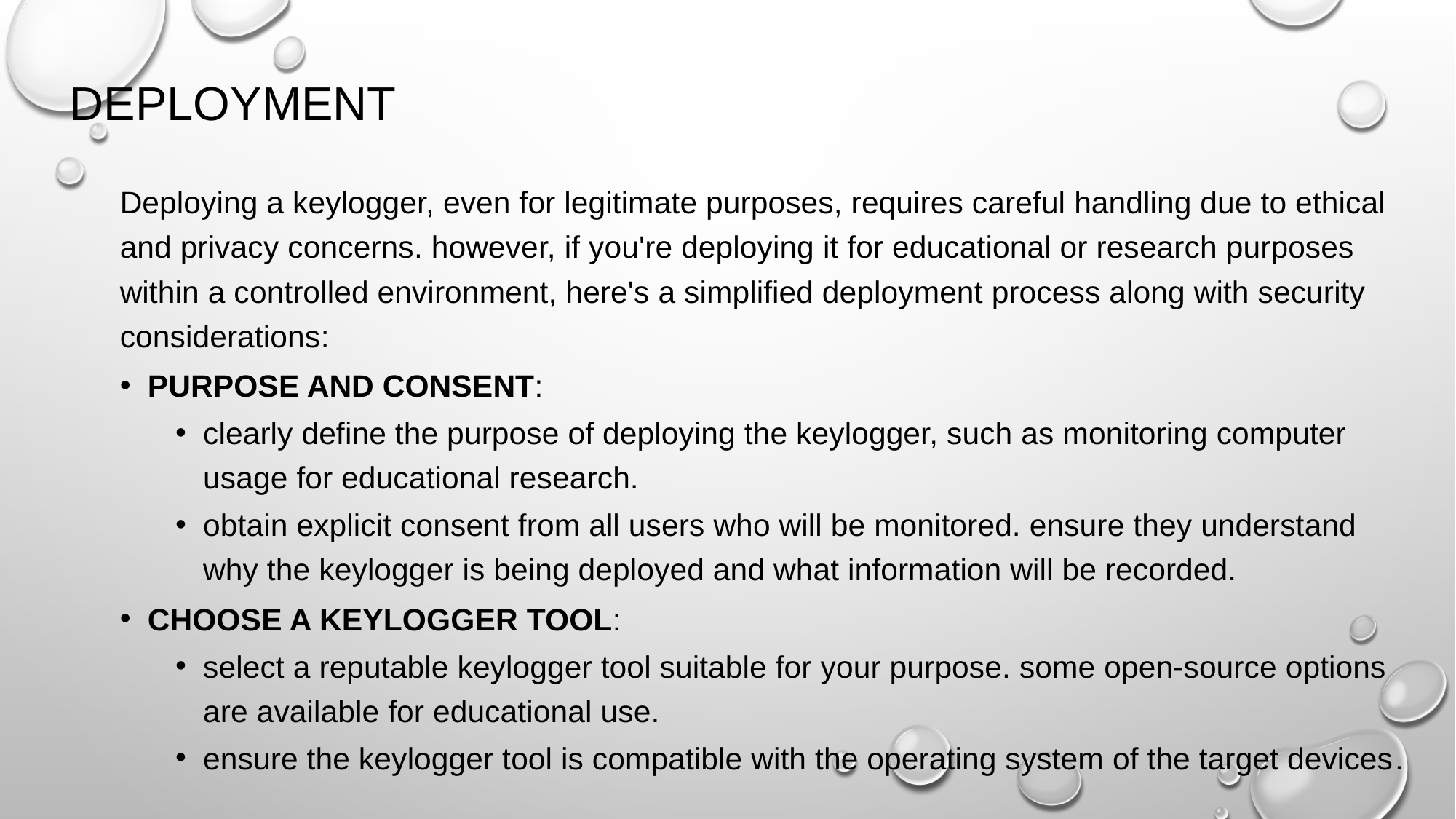

# deployment
Deploying a keylogger, even for legitimate purposes, requires careful handling due to ethical and privacy concerns. however, if you're deploying it for educational or research purposes within a controlled environment, here's a simplified deployment process along with security considerations:
Purpose and Consent:
clearly define the purpose of deploying the keylogger, such as monitoring computer usage for educational research.
obtain explicit consent from all users who will be monitored. ensure they understand why the keylogger is being deployed and what information will be recorded.
Choose a Keylogger Tool:
select a reputable keylogger tool suitable for your purpose. some open-source options are available for educational use.
ensure the keylogger tool is compatible with the operating system of the target devices.